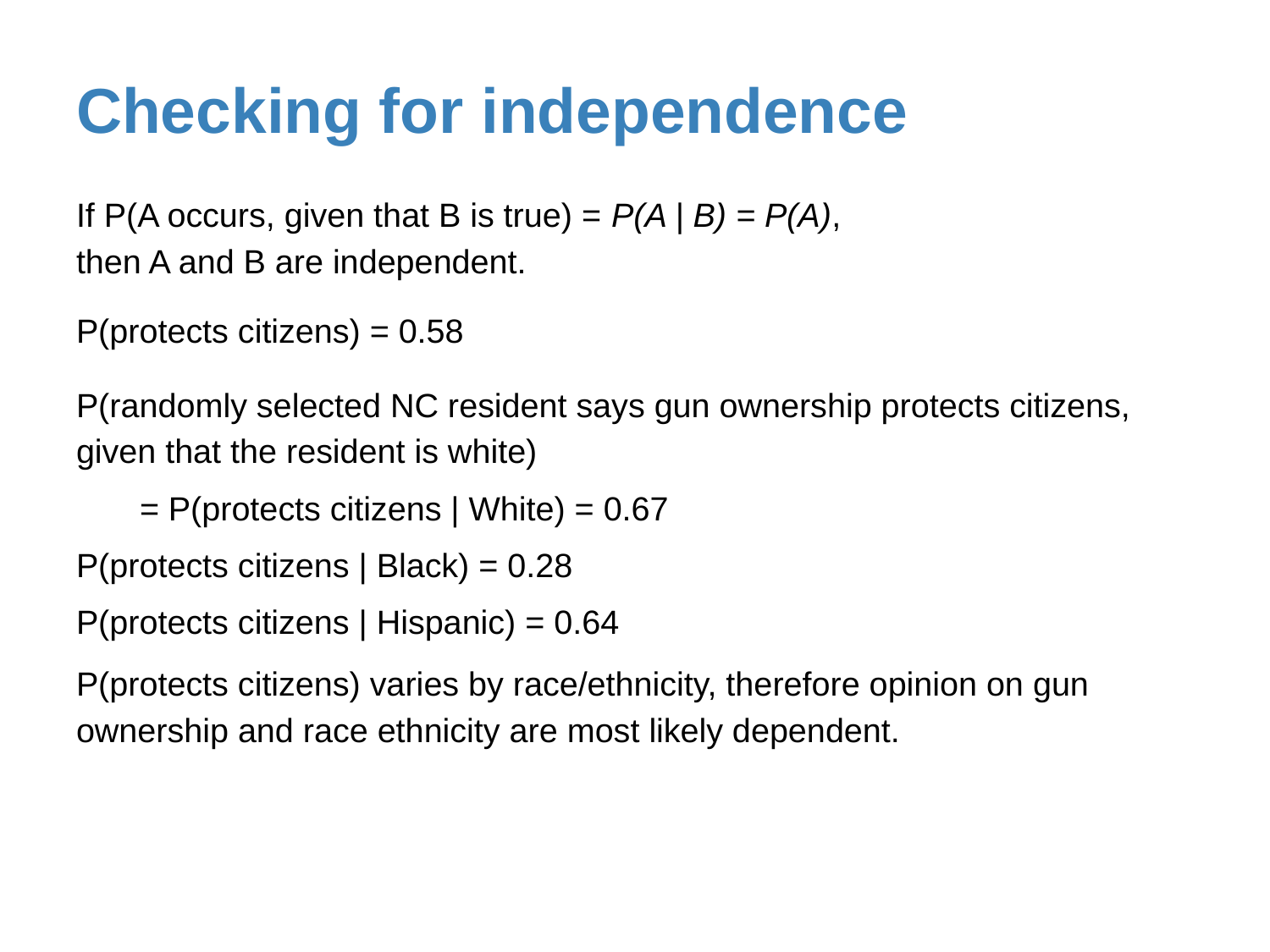

# Checking for independence
If P(A occurs, given that B is true) = P(A | B) = P(A),
then A and B are independent.
P(protects citizens) = 0.58

P(randomly selected NC resident says gun ownership protects citizens, given that the resident is white)
= P(protects citizens | White) = 0.67
P(protects citizens | Black) = 0.28
P(protects citizens | Hispanic) = 0.64
P(protects citizens) varies by race/ethnicity, therefore opinion on gun ownership and race ethnicity are most likely dependent.